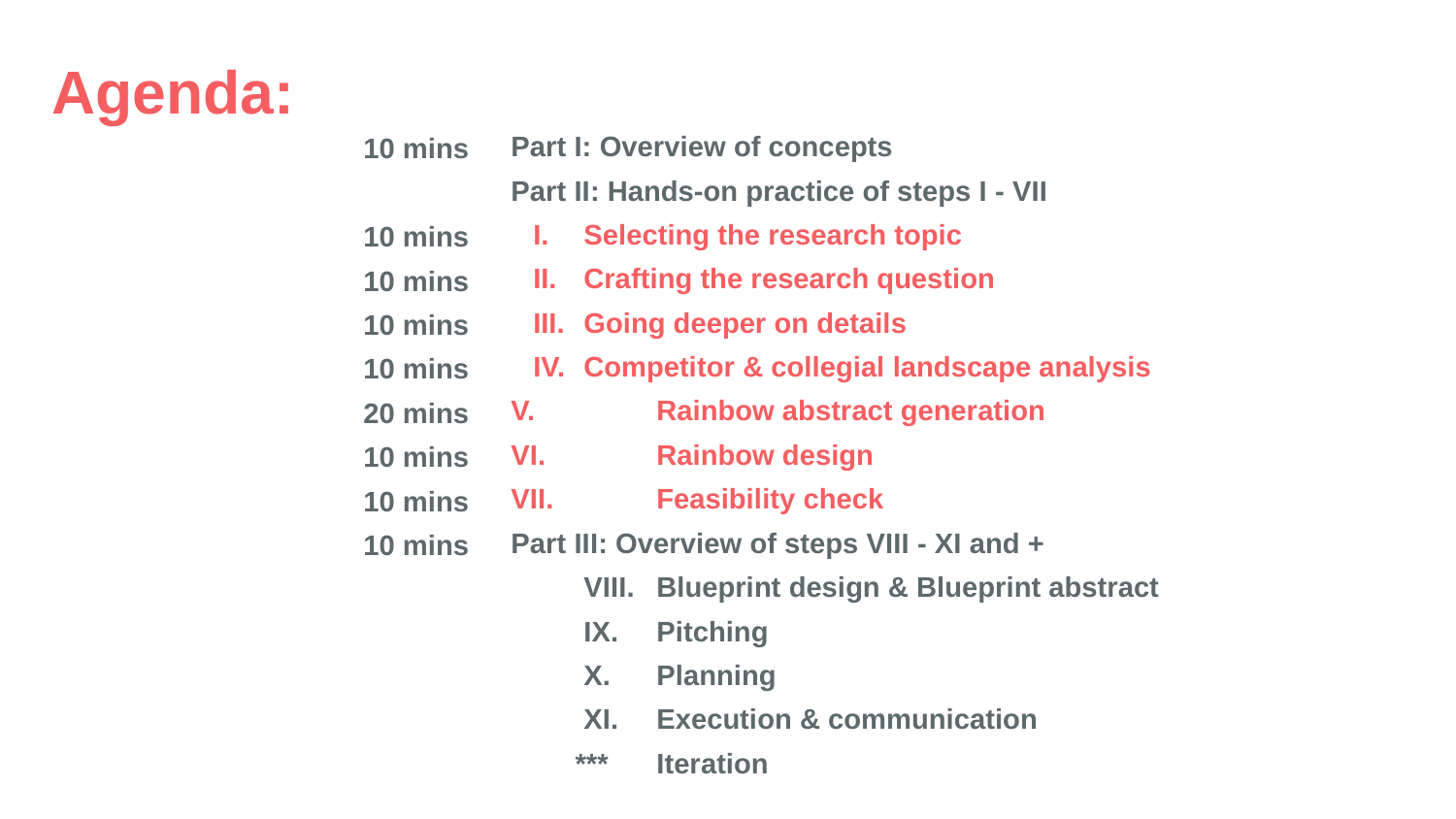

# Agenda:
Part I: Overview of concepts
Part II: Hands-on practice of steps I - VII
Selecting the research topic
Crafting the research question
Going deeper on details
Competitor & collegial landscape analysis
V. 	Rainbow abstract generation
VI. 	Rainbow design
VII. 	Feasibility check
Part III: Overview of steps VIII - XI and +
VIII.	Blueprint design & Blueprint abstract
IX. 	Pitching
X. 	Planning
XI. 	Execution & communication
        ***      Iteration

10 mins

10 mins
10 mins
10 mins
10 mins
20 mins
10 mins
10 mins
10 mins